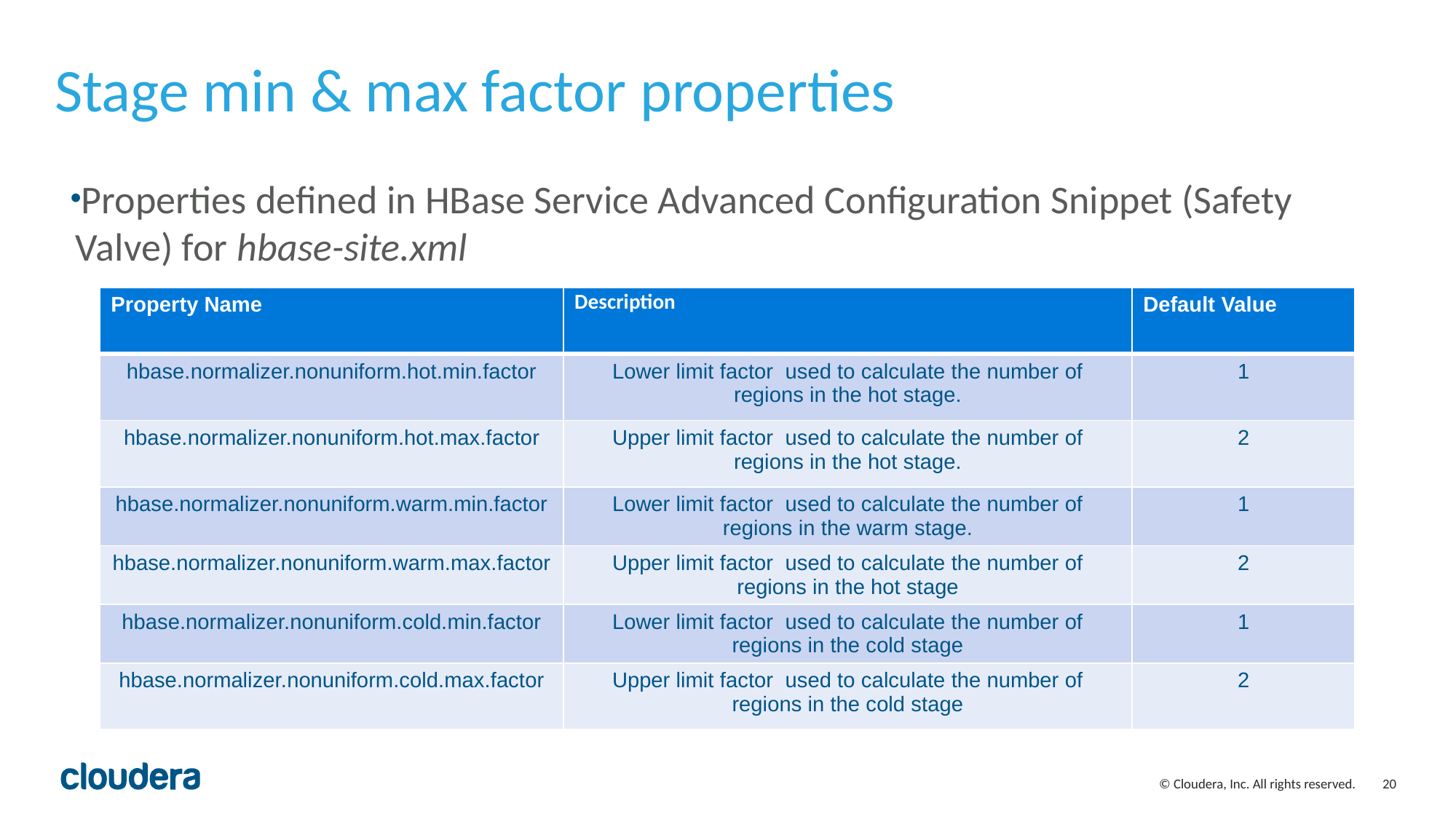

# Stage min & max factor properties
Properties defined in HBase Service Advanced Configuration Snippet (Safety Valve) for hbase-site.xml

| Property Name | Description | Default Value |
| --- | --- | --- |
| hbase.normalizer.nonuniform.hot.min.factor | Lower limit factor used to calculate the number of regions in the hot stage. | 1 |
| hbase.normalizer.nonuniform.hot.max.factor | Upper limit factor used to calculate the number of regions in the hot stage. | 2 |
| hbase.normalizer.nonuniform.warm.min.factor | Lower limit factor used to calculate the number of regions in the warm stage. | 1 |
| hbase.normalizer.nonuniform.warm.max.factor | Upper limit factor used to calculate the number of regions in the hot stage | 2 |
| hbase.normalizer.nonuniform.cold.min.factor | Lower limit factor used to calculate the number of regions in the cold stage | 1 |
| hbase.normalizer.nonuniform.cold.max.factor | Upper limit factor used to calculate the number of regions in the cold stage | 2 |